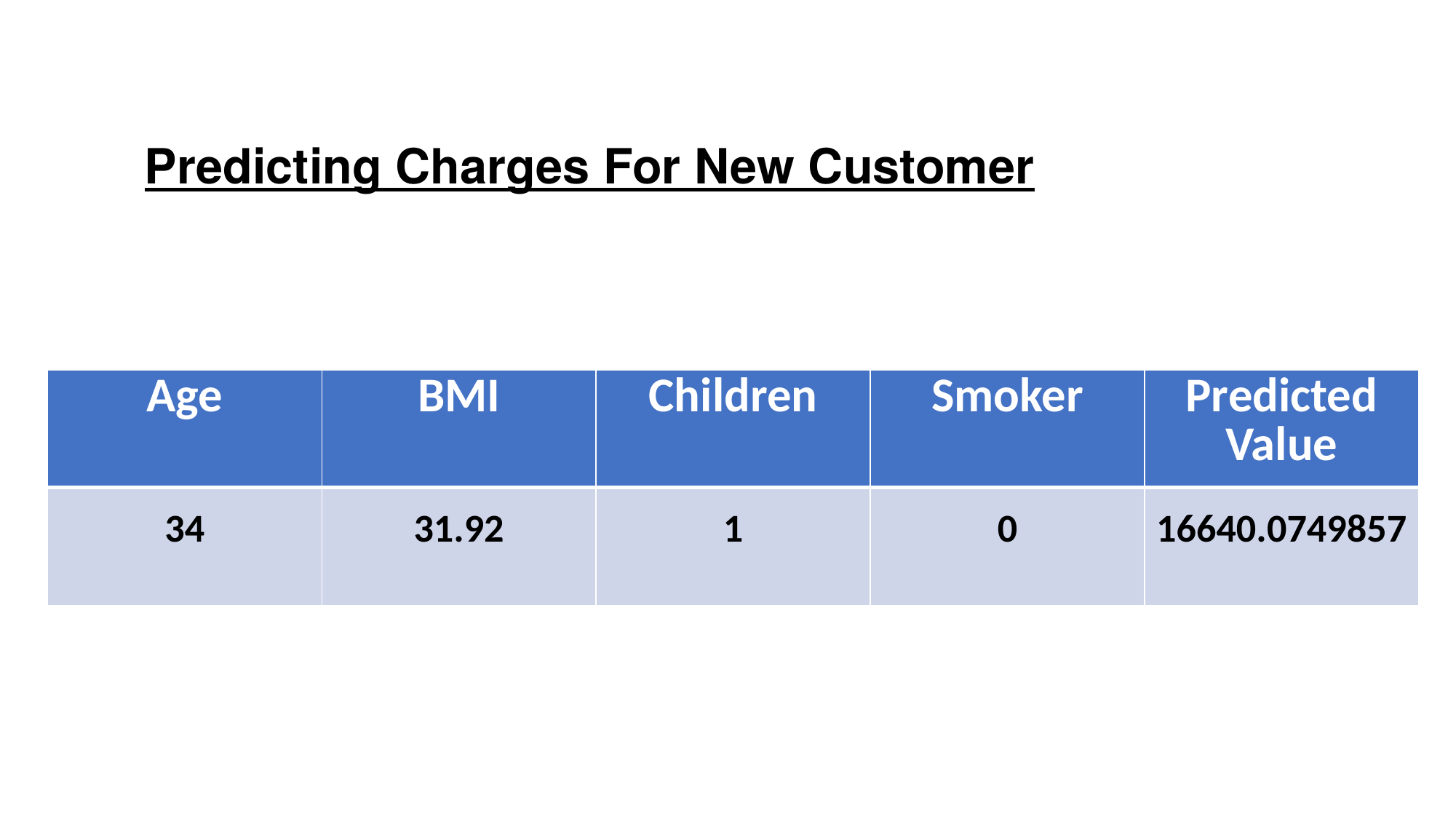

Predicting Charges For New Customer

| Age | BMI | Children | Smoker | Predicted Value |
| --- | --- | --- | --- | --- |
| 34 | 31.92 | 1 | 0 | 16640.0749857 |